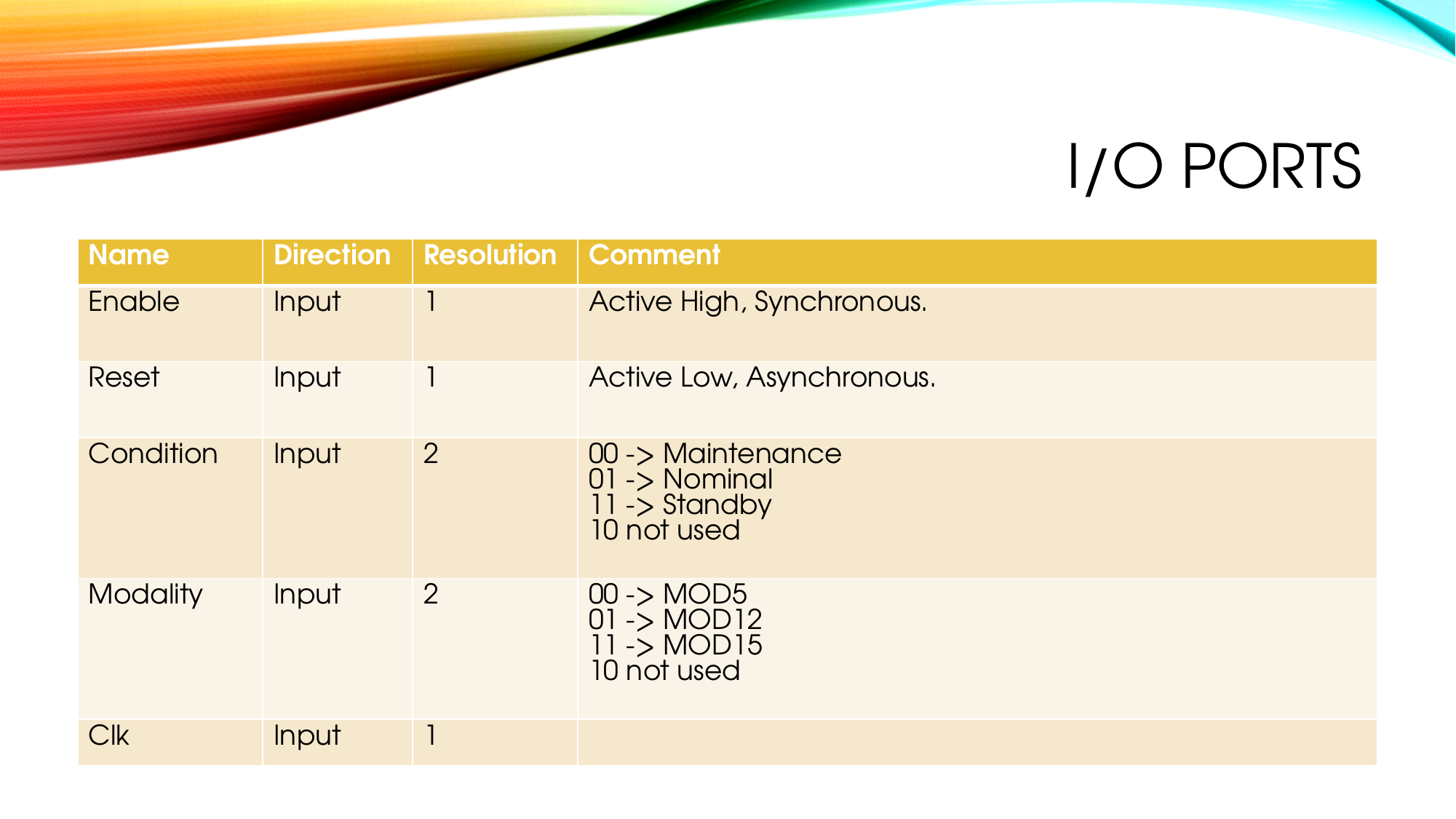

# I/O Ports
| Name | Direction | Resolution | Comment |
| --- | --- | --- | --- |
| Enable | Input | 1 | Active High, Synchronous. |
| Reset | Input | 1 | Active Low, Asynchronous. |
| Condition | Input | 2 | 00 -> Maintenance 01 -> Nominal 11 -> Standby 10 not used |
| Modality | Input | 2 | 00 -> MOD5 01 -> MOD12 11 -> MOD15 10 not used |
| Clk | Input | 1 |  |